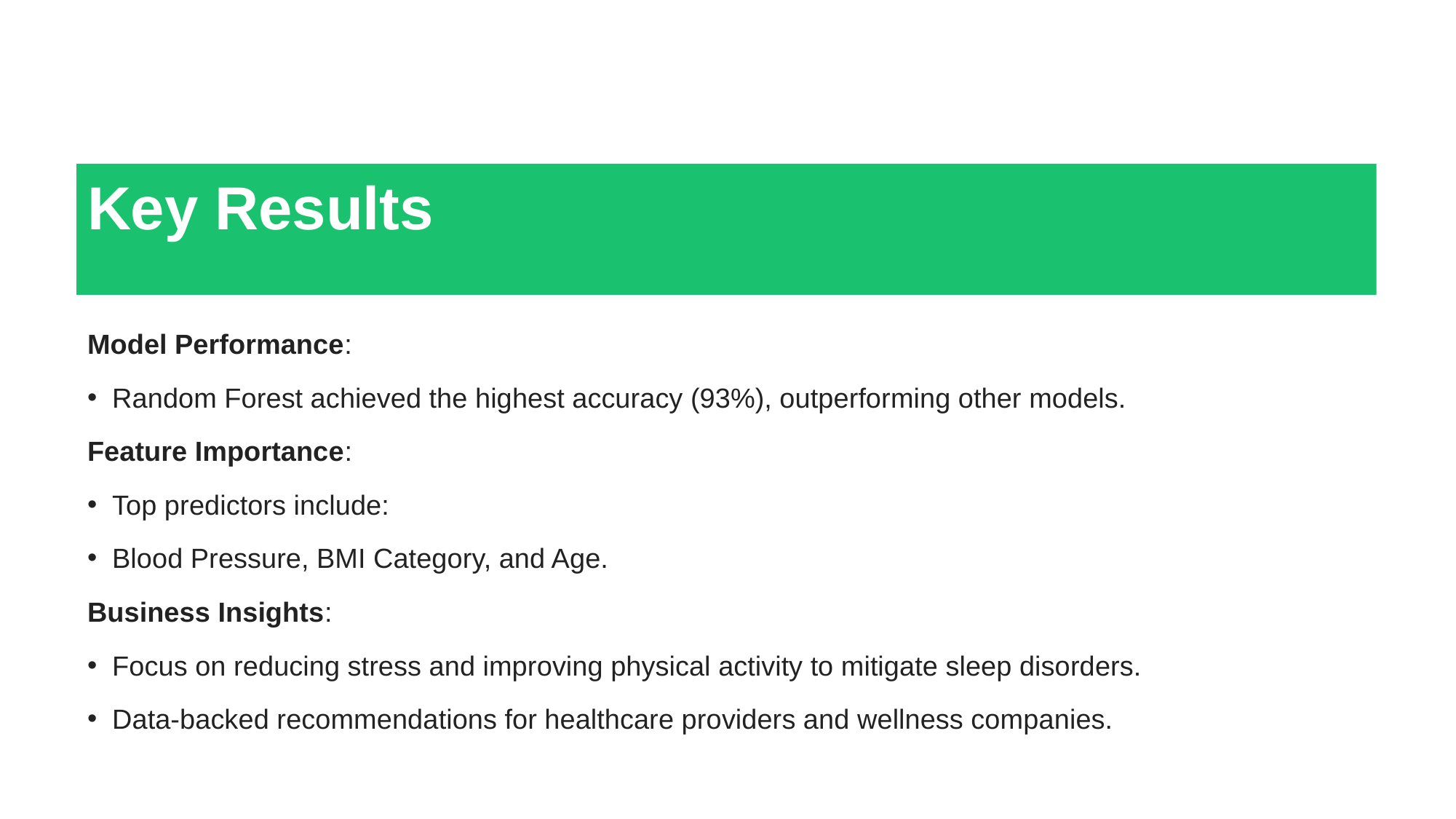

# Key Results
Model Performance:
Random Forest achieved the highest accuracy (93%), outperforming other models.
Feature Importance:
Top predictors include:
Blood Pressure, BMI Category, and Age.
Business Insights:
Focus on reducing stress and improving physical activity to mitigate sleep disorders.
Data-backed recommendations for healthcare providers and wellness companies.